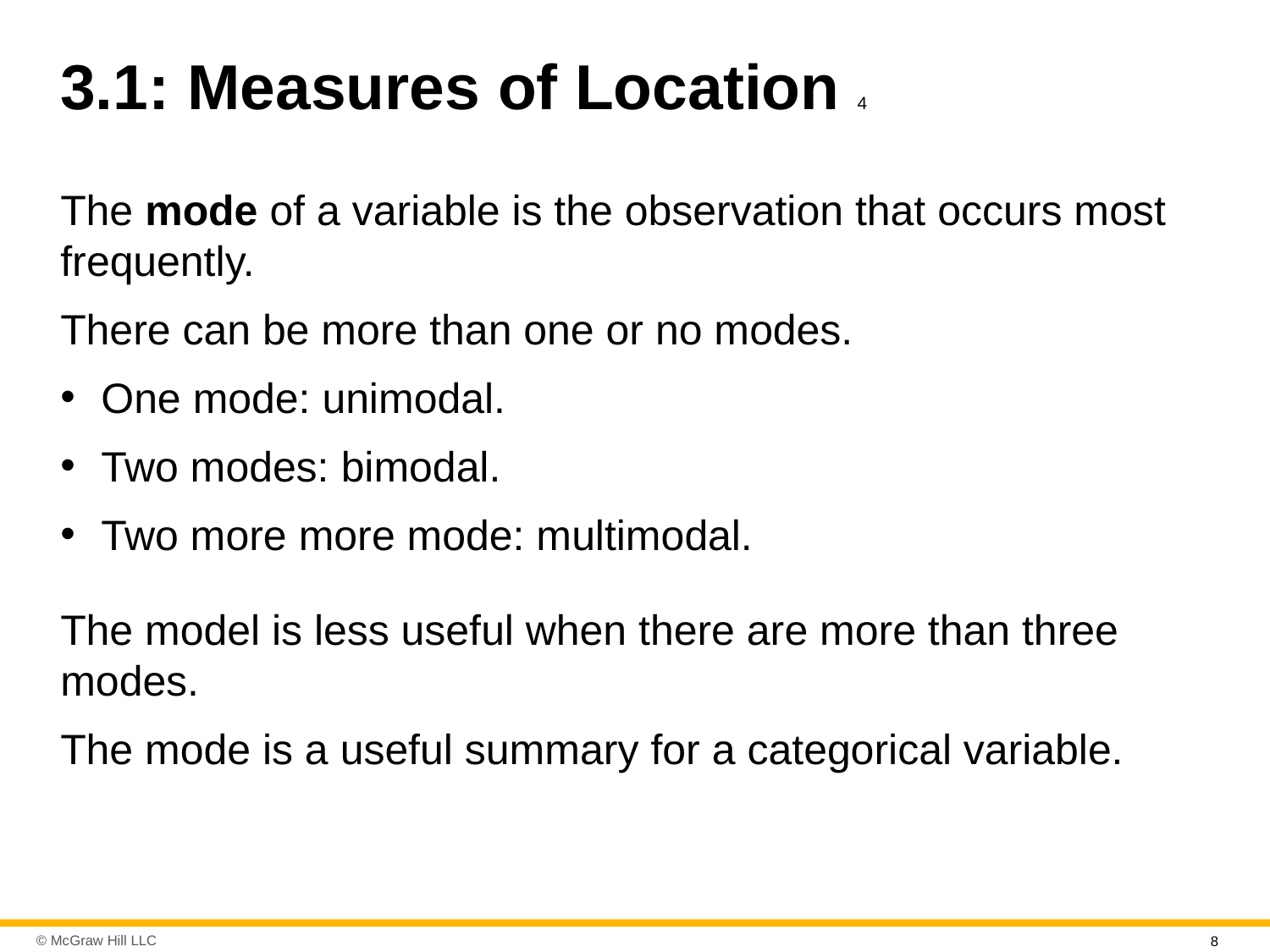

# 3.1: Measures of Location 4
The mode of a variable is the observation that occurs most frequently.
There can be more than one or no modes.
One mode: unimodal.
Two modes: bimodal.
Two more more mode: multimodal.
The model is less useful when there are more than three modes.
The mode is a useful summary for a categorical variable.
8